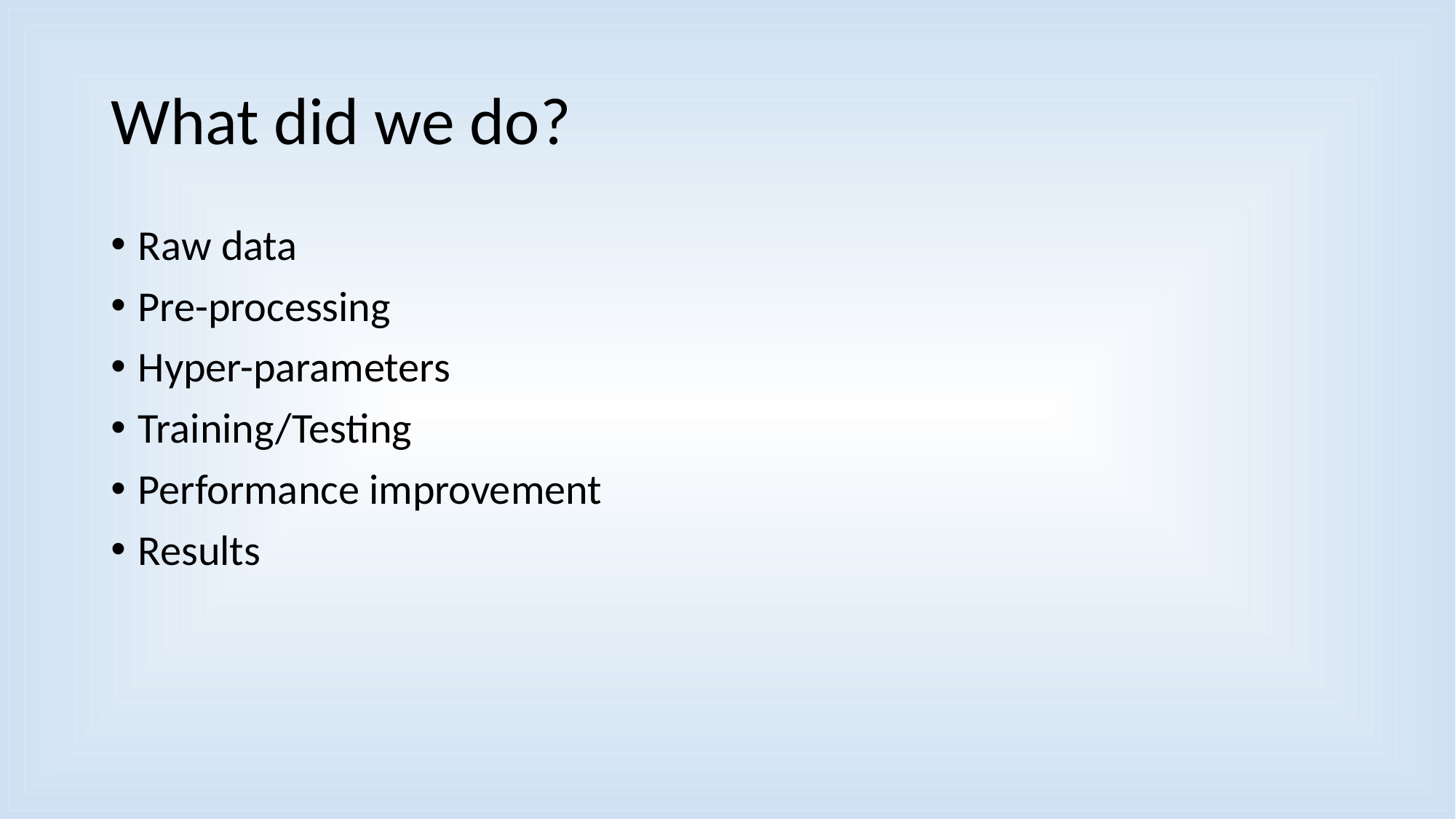

# What did we do?
Raw data
Pre-processing
Hyper-parameters
Training/Testing
Performance improvement
Results